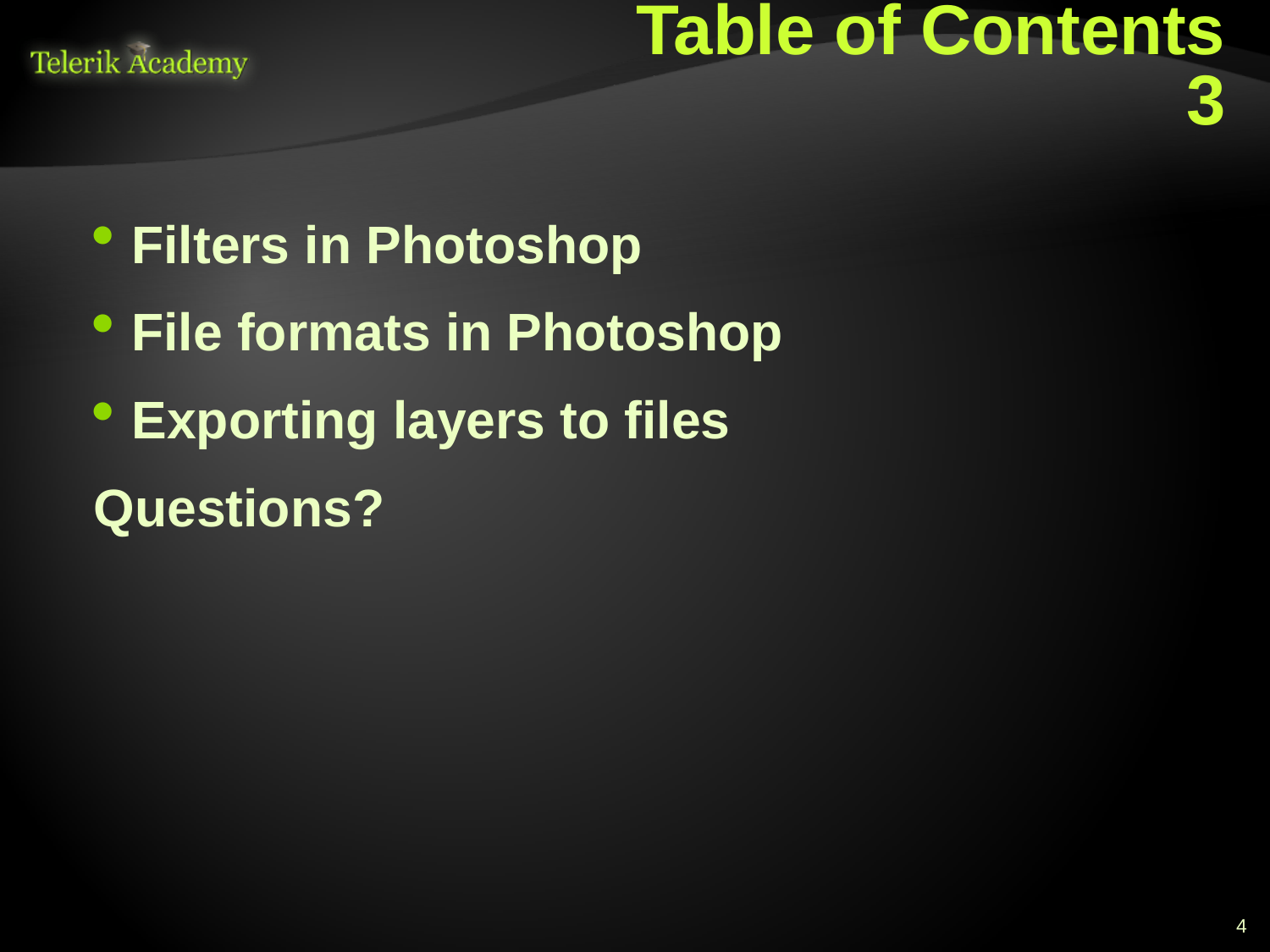

# Table of Contents 3

Filters in Photoshop
File formats in Photoshop
Exporting layers to files
Questions?

4